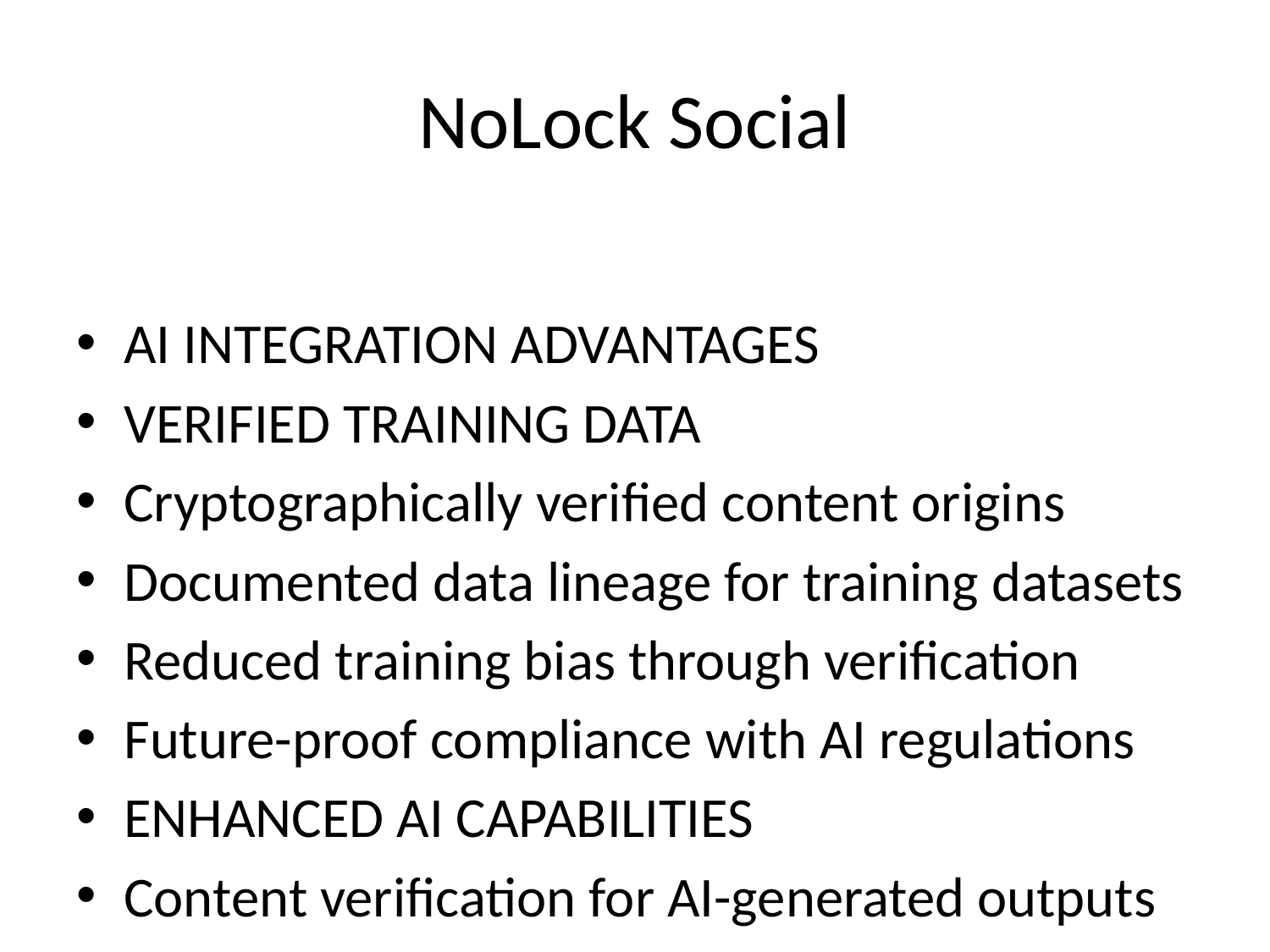

# NoLock Social

AI INTEGRATION ADVANTAGES
VERIFIED TRAINING DATA
Cryptographically verified content origins
Documented data lineage for training datasets
Reduced training bias through verification
Future-proof compliance with AI regulations
ENHANCED AI CAPABILITIES
Content verification for AI-generated outputs
Immutable record of data transformations
Transparent explainability for AI decisions
Cross-reference verification for sources
COMPETITIVE AI DIFFERENTIATION
AI features with built-in verification
Explainable AI with auditable evidence
Premium positioning for verified AI